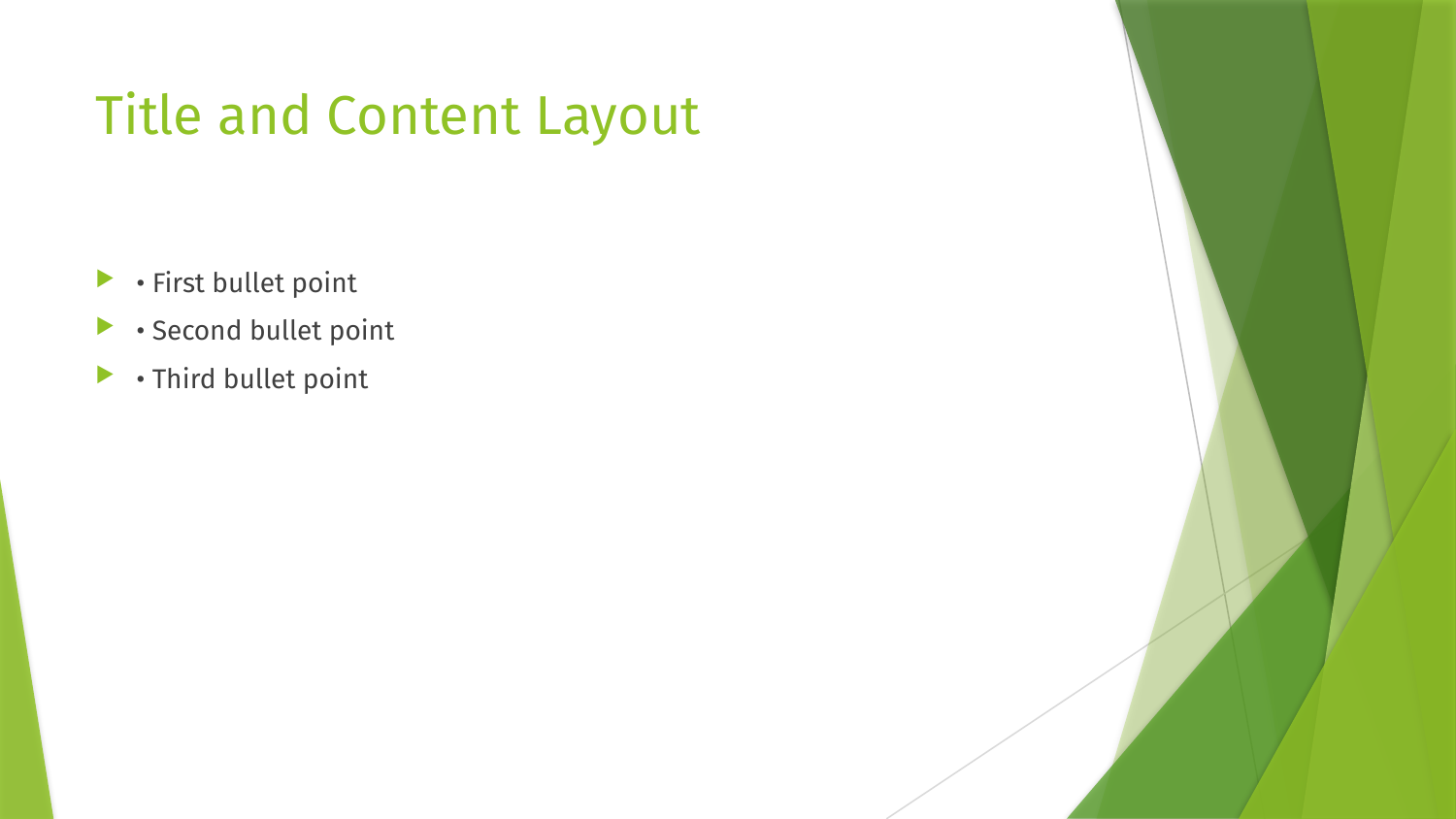

# Title and Content Layout
• First bullet point
• Second bullet point
• Third bullet point